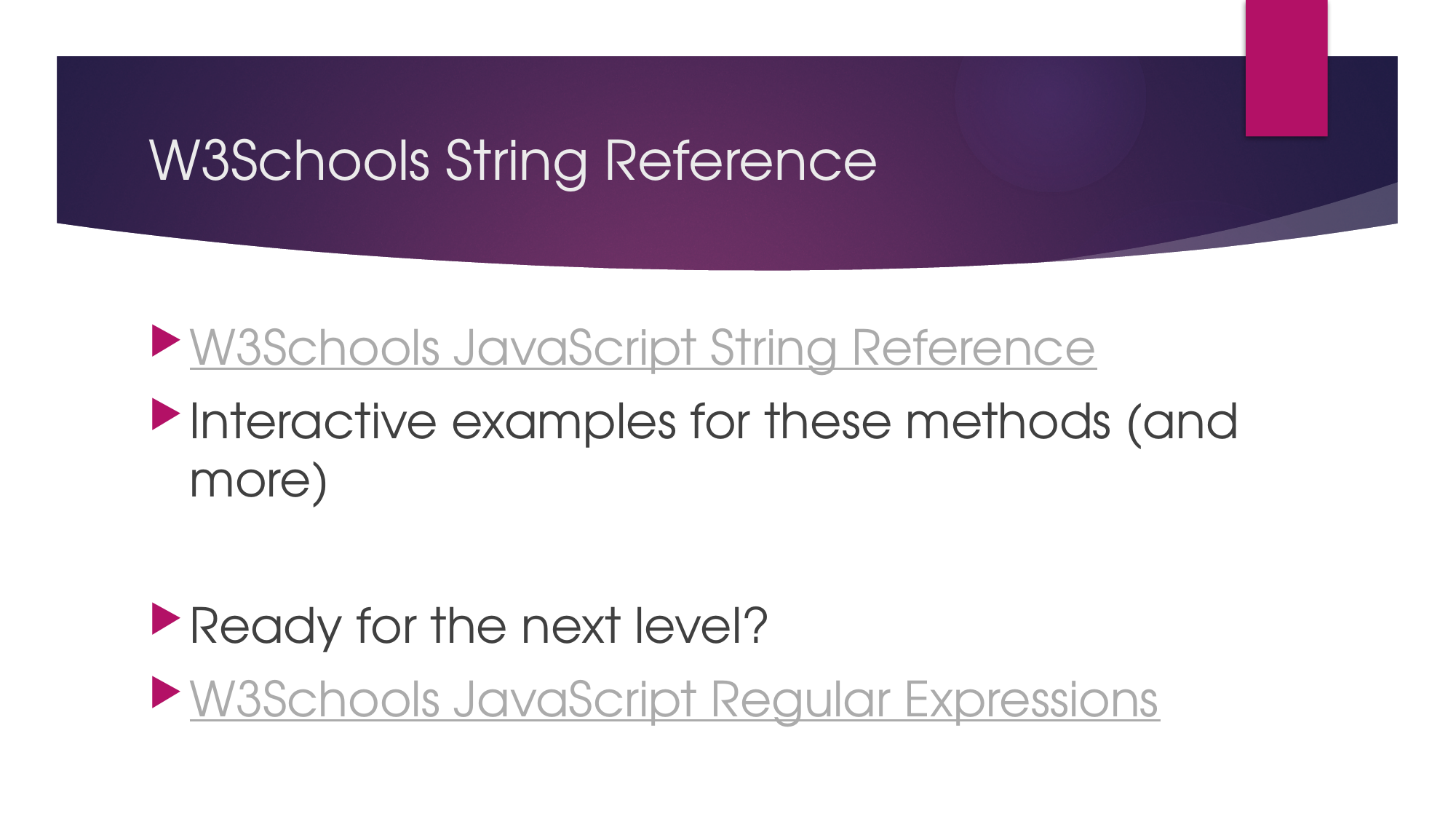

# W3Schools String Reference
W3Schools JavaScript String Reference
Interactive examples for these methods (and more)

Ready for the next level?
W3Schools JavaScript Regular Expressions